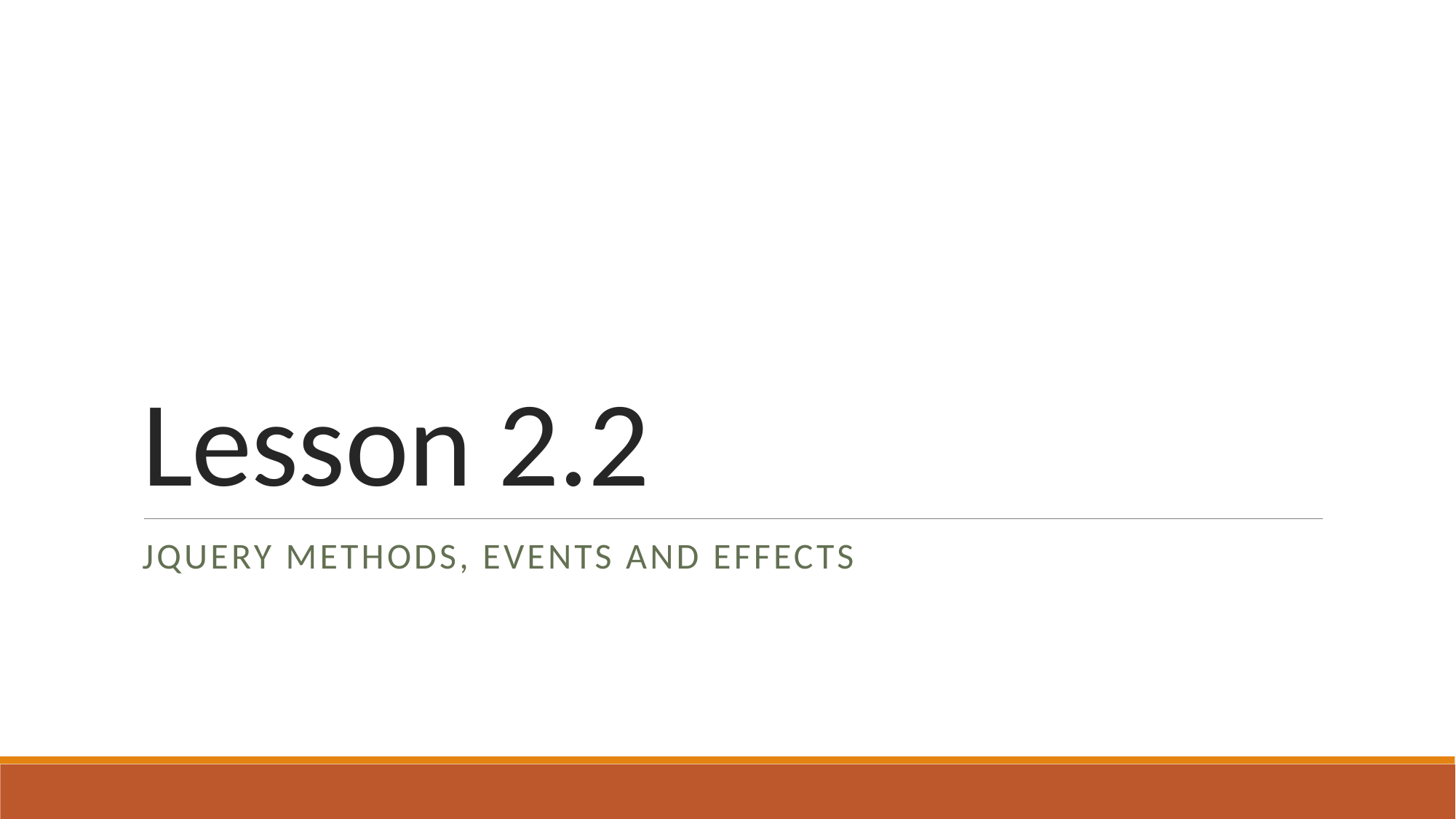

# Lesson 2.2
jQuery Methods, Events and Effects